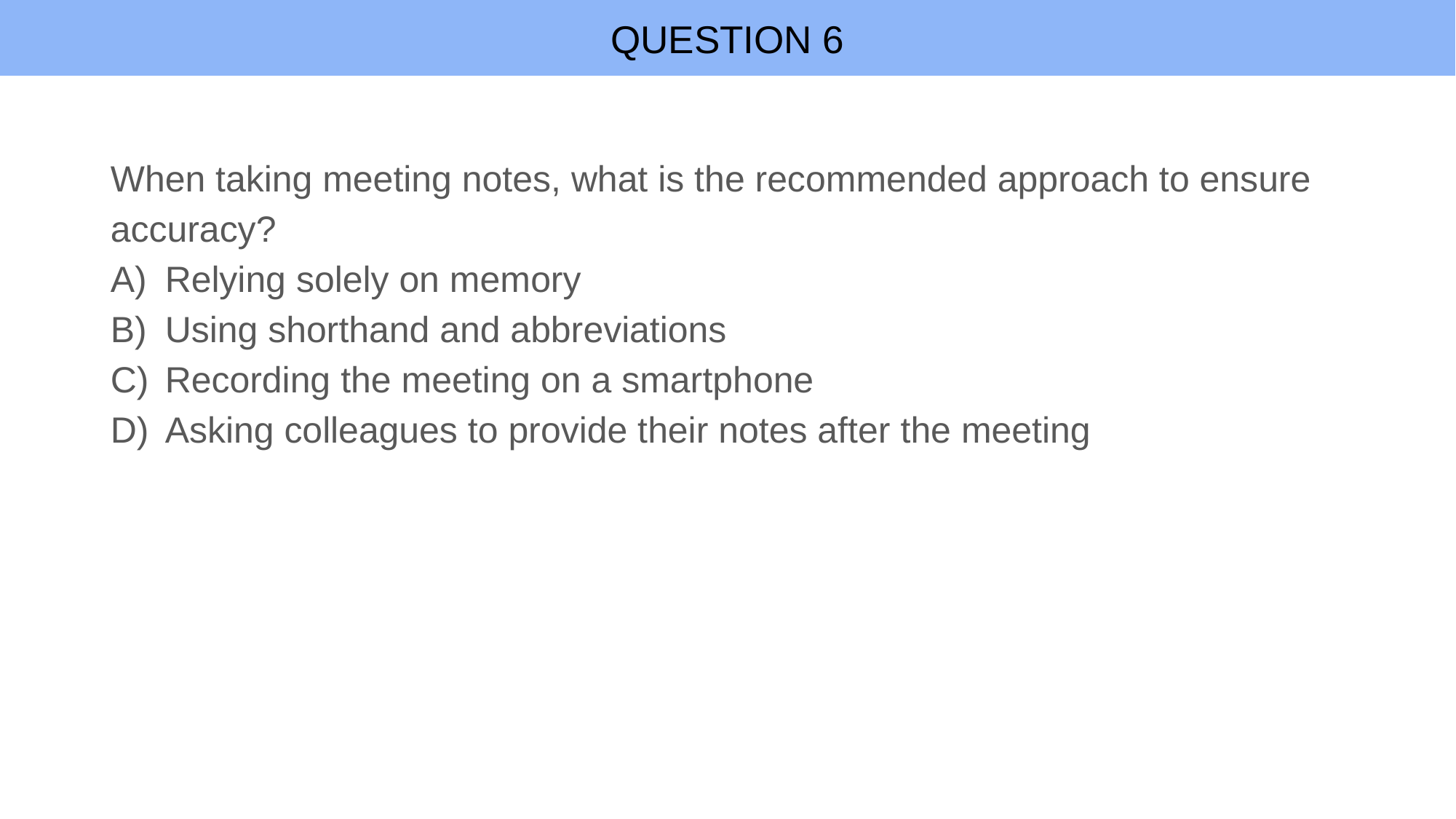

# QUESTION 6
When taking meeting notes, what is the recommended approach to ensure accuracy?
Relying solely on memory
Using shorthand and abbreviations
Recording the meeting on a smartphone
Asking colleagues to provide their notes after the meeting